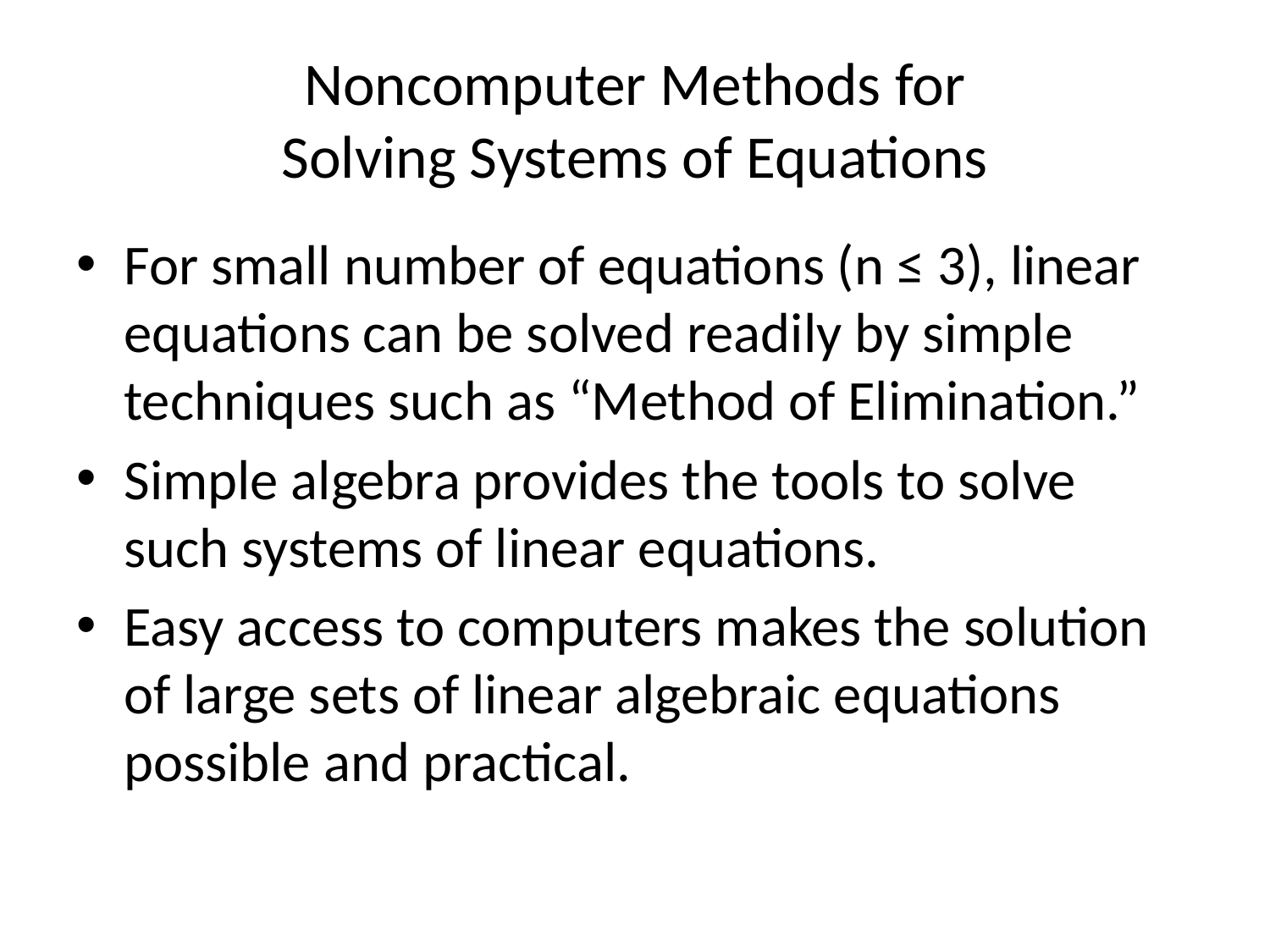

# Noncomputer Methods for Solving Systems of Equations
For small number of equations (n ≤ 3), linear equations can be solved readily by simple techniques such as “Method of Elimination.”
Simple algebra provides the tools to solve such systems of linear equations.
Easy access to computers makes the solution of large sets of linear algebraic equations possible and practical.